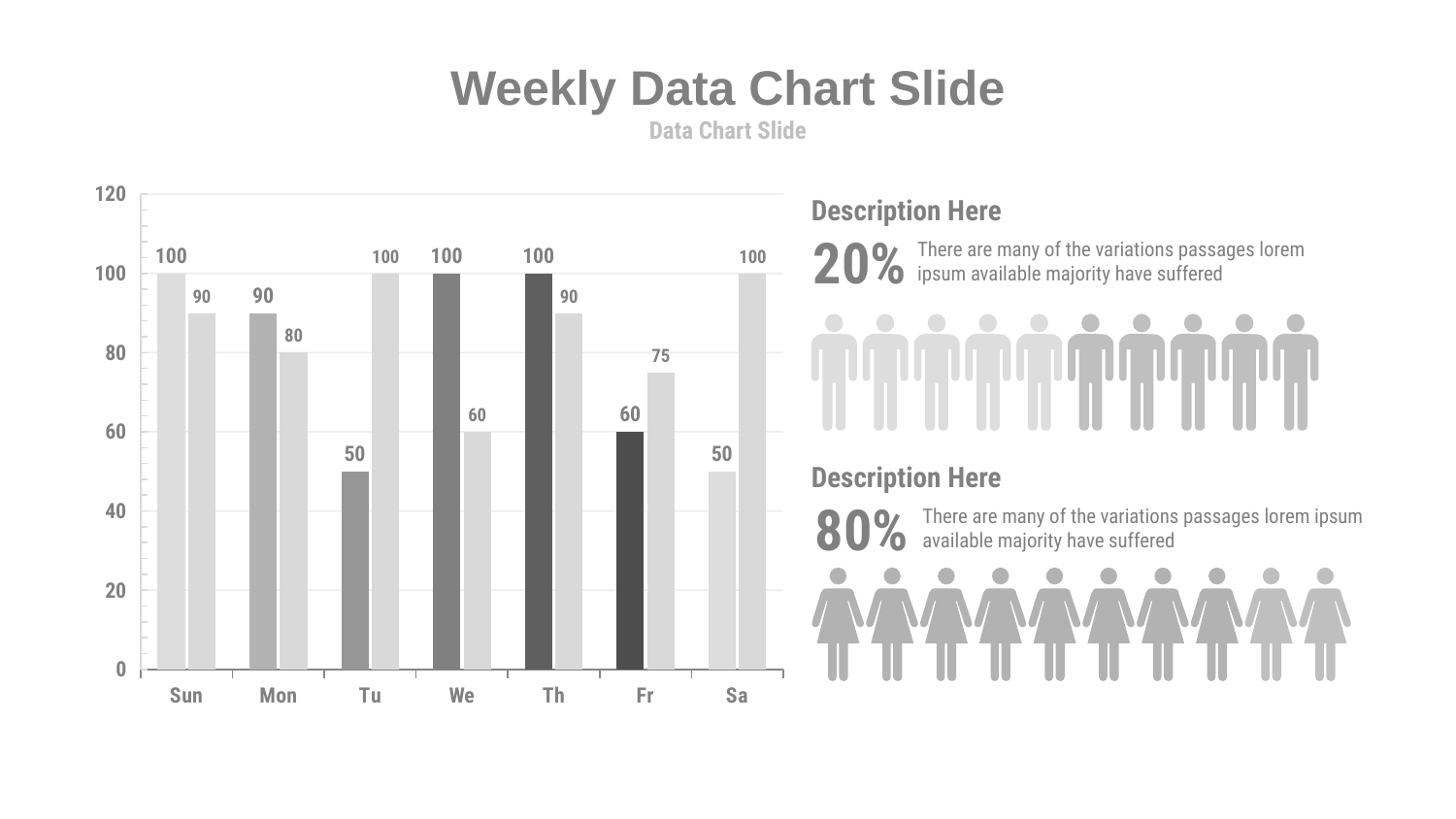

# Weekly Data Chart Slide
Data Chart Slide

### Chart

| Category | Series 1 | Series 2 |
|---|---|---|
| Sun | 100.0 | 90.0 |
| Mon | 90.0 | 80.0 |
| Tu | 50.0 | 100.0 |
| We | 100.0 | 60.0 |
| Th | 100.0 | 90.0 |
| Fr | 60.0 | 75.0 |
| Sa | 50.0 | 100.0 |
Description Here
20%
There are many of the variations passages lorem ipsum available majority have suffered

Description Here
80%
There are many of the variations passages lorem ipsum available majority have suffered